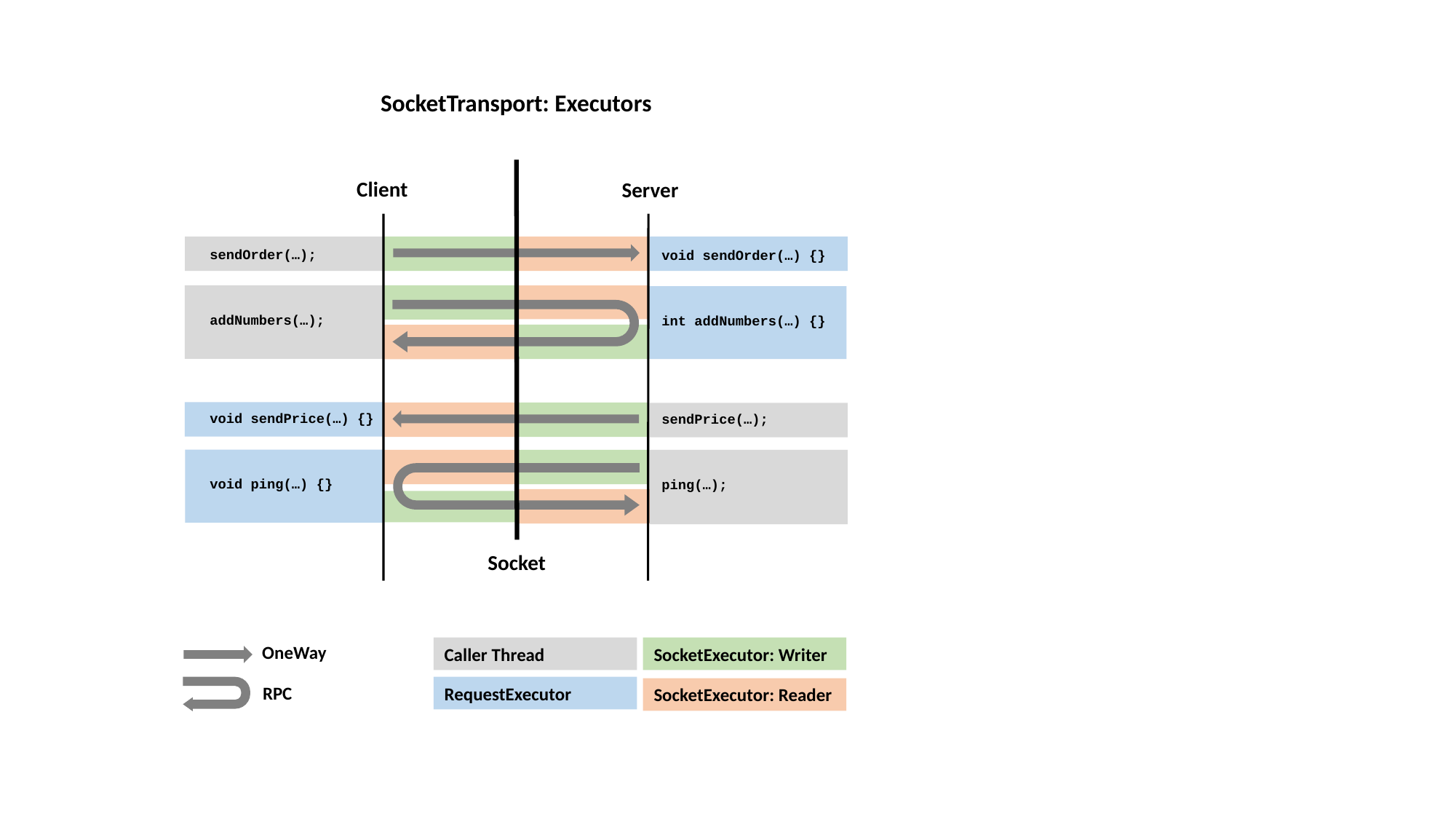

SocketTransport: Executors

void sendOrder(…) {}

int addNumbers(…) {}

sendPrice(…);

ping(…);

Client
Server

sendOrder(…);

addNumbers(…);

void sendPrice(…) {}

void ping(…) {}

Socket
OneWay
SocketExecutor: Writer
Caller Thread

RPC
RequestExecutor
SocketExecutor: Reader